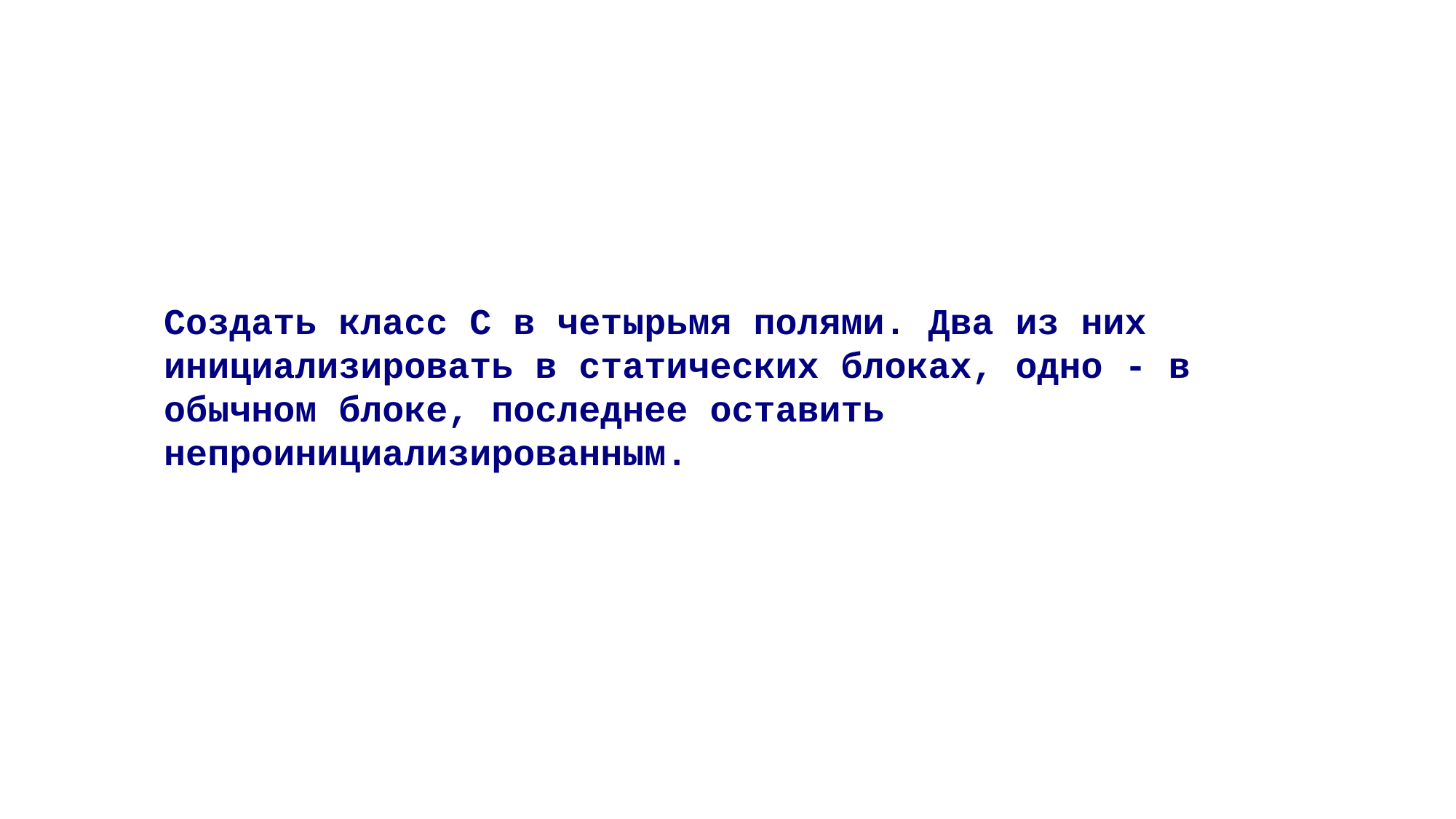

Создать класс С в четырьмя полями. Два из них инициализировать в статических блоках, одно - в обычном блоке, последнее оставить непроинициализированным.